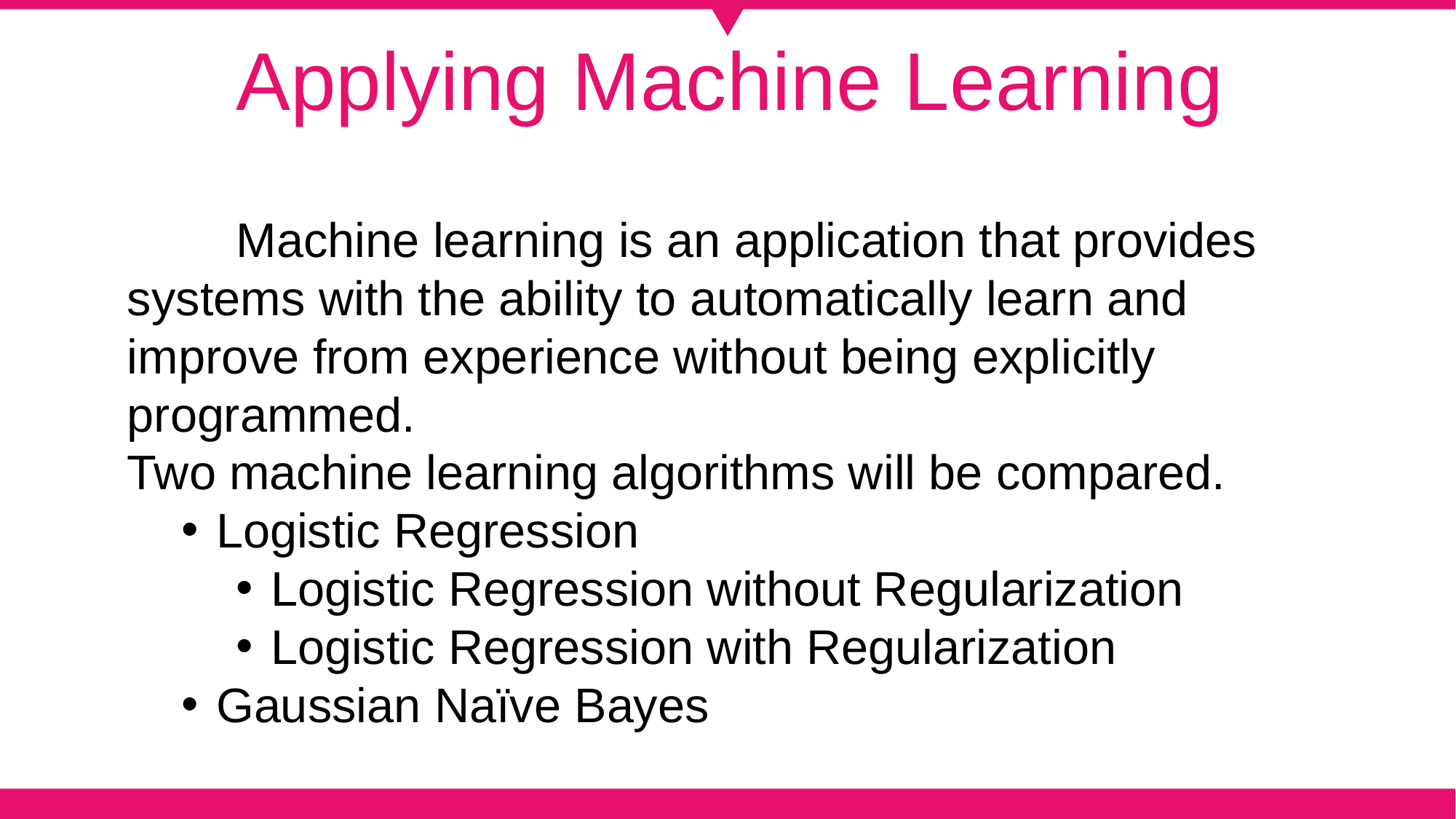

Applying Machine Learning
	Machine learning is an application that provides systems with the ability to automatically learn and improve from experience without being explicitly programmed.
Two machine learning algorithms will be compared.
Logistic Regression
Logistic Regression without Regularization
Logistic Regression with Regularization
Gaussian Naïve Bayes